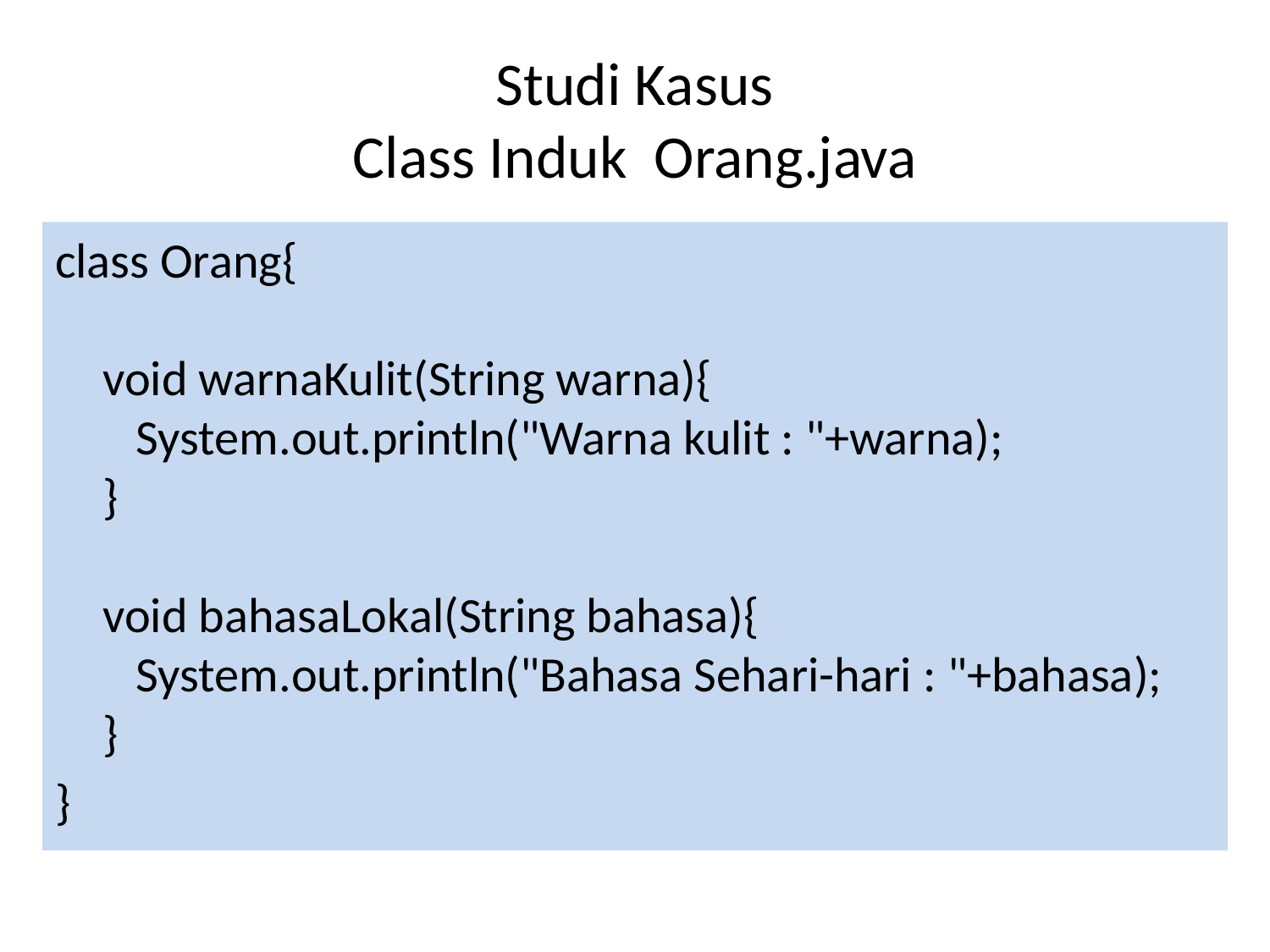

# Studi Kasus Class Induk  Orang.java
class Orang{
void warnaKulit(String warna){
   System.out.println("Warna kulit : "+warna);
}
void bahasaLokal(String bahasa){
   System.out.println("Bahasa Sehari-hari : "+bahasa);
}
}